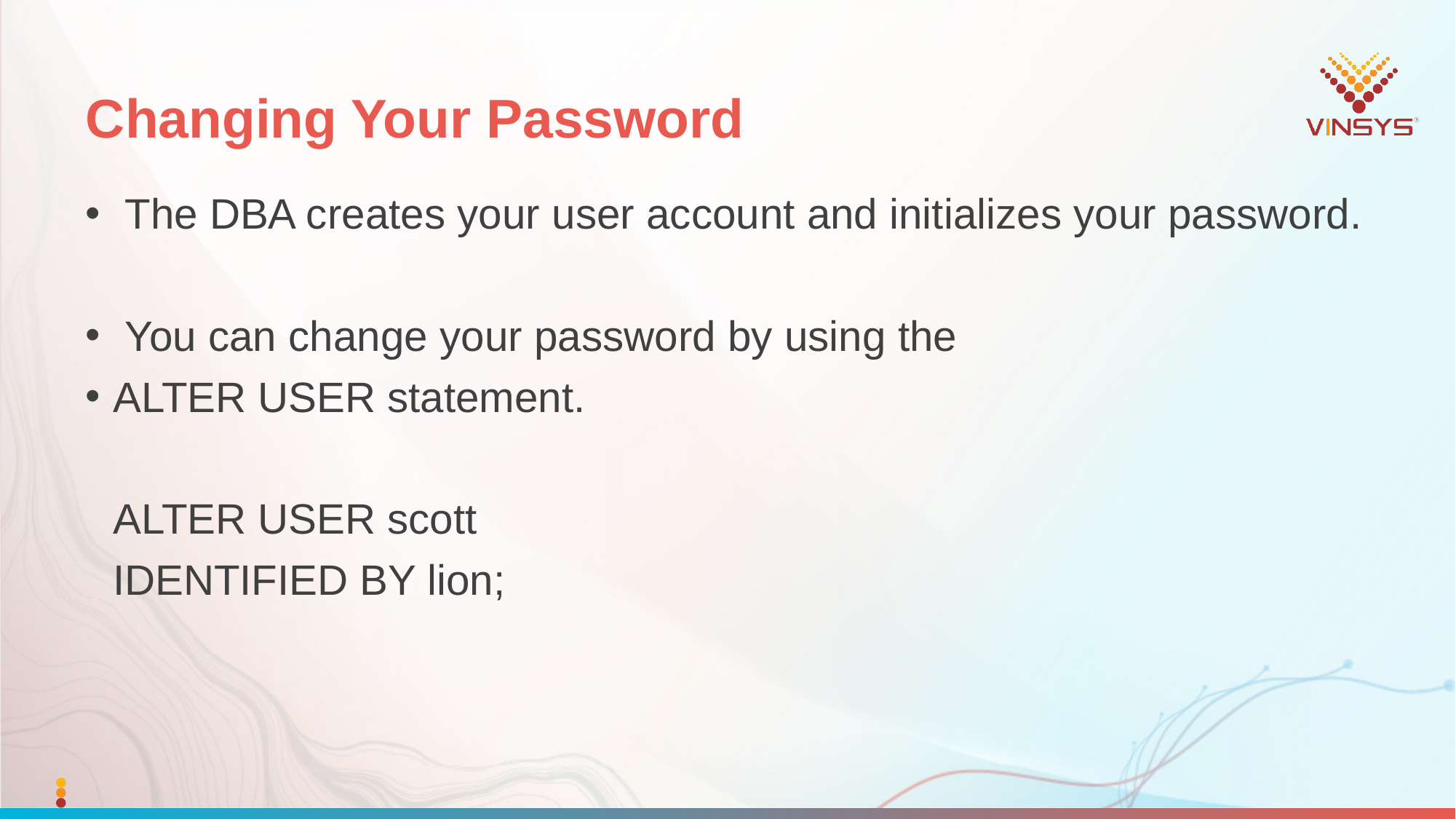

# Changing Your Password
 The DBA creates your user account and initializes your password.

 You can change your password by using the
ALTER USER statement.

	ALTER USER scott
	IDENTIFIED BY lion;